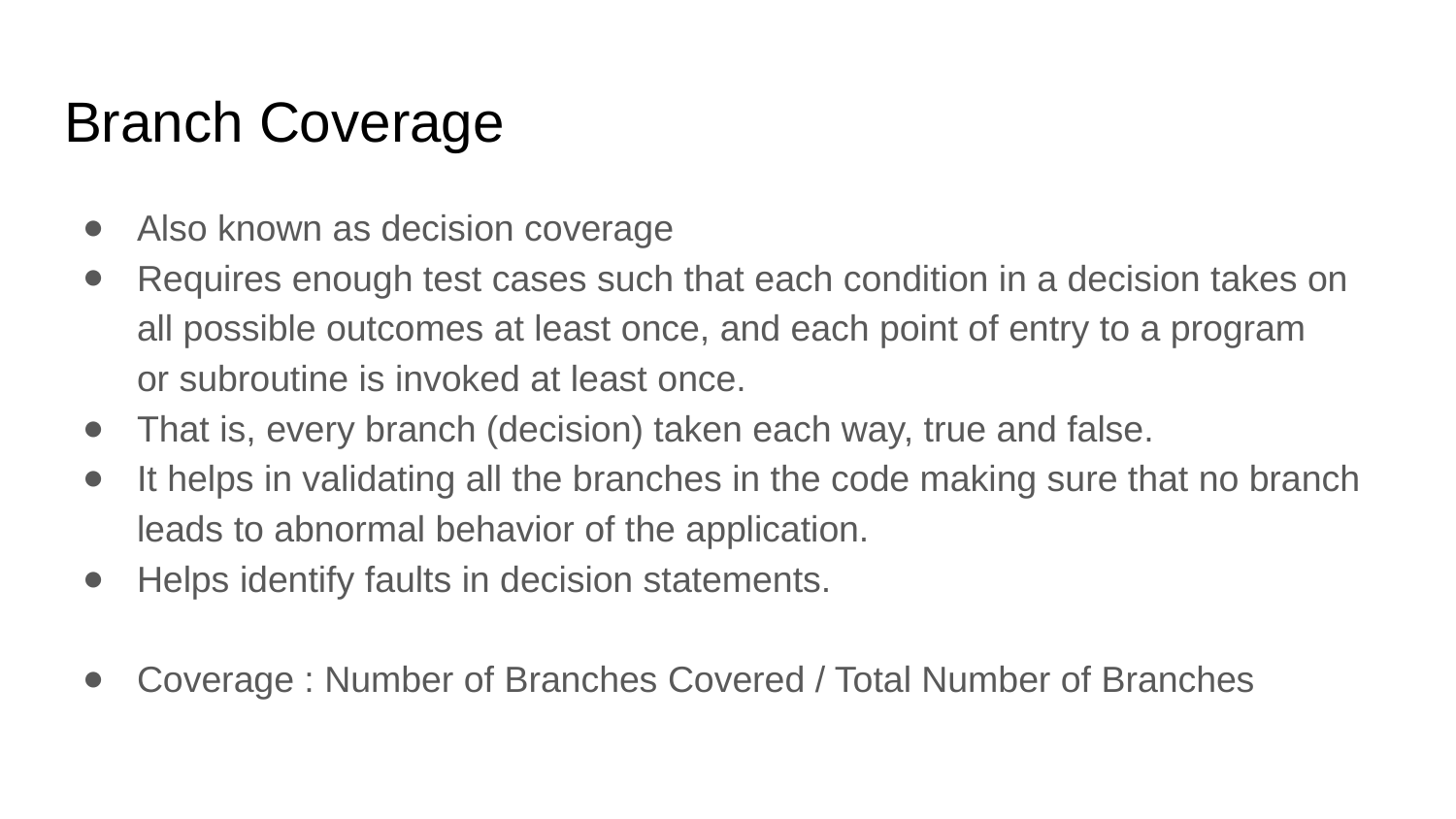

# Branch Coverage
Also known as decision coverage
Requires enough test cases such that each condition in a decision takes on all possible outcomes at least once, and each point of entry to a program or subroutine is invoked at least once.
That is, every branch (decision) taken each way, true and false.
It helps in validating all the branches in the code making sure that no branch leads to abnormal behavior of the application.
Helps identify faults in decision statements.

Coverage : Number of Branches Covered / Total Number of Branches